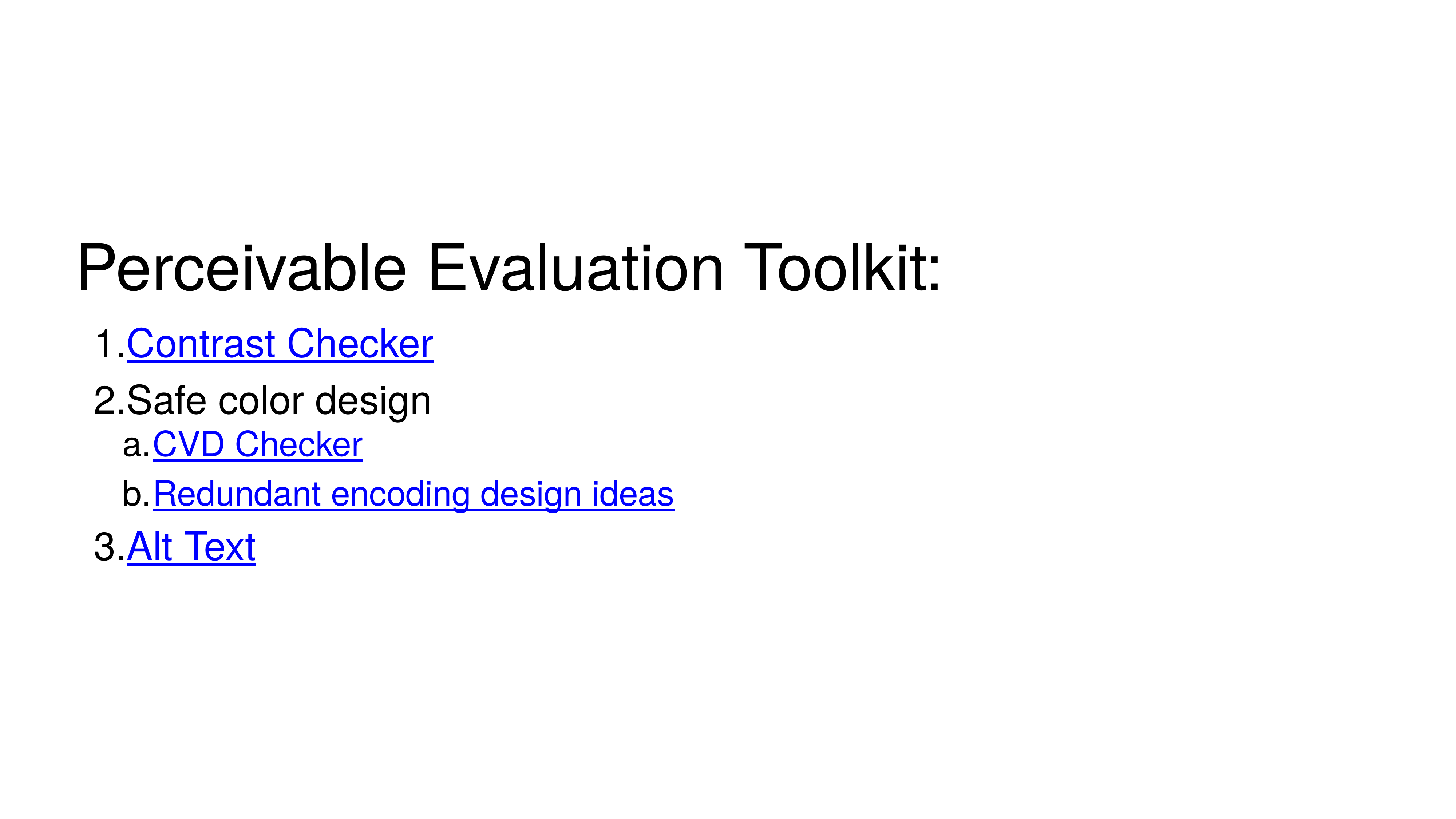

# Perceivable Evaluation Toolkit:
Contrast Checker
Safe color design
CVD Checker
Redundant encoding design ideas
Alt Text